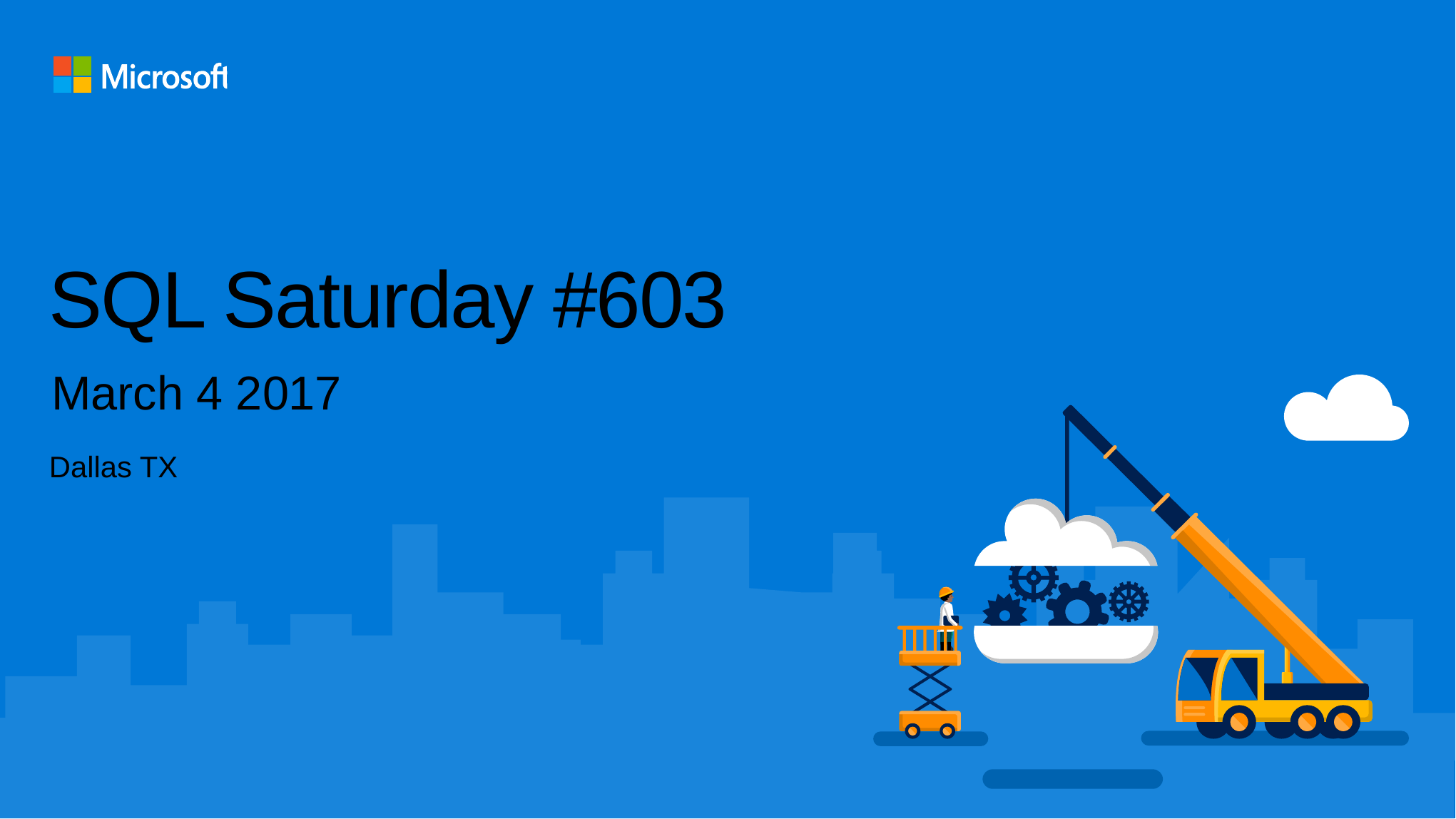

# SQL Saturday #603
March 4 2017
Dallas TX